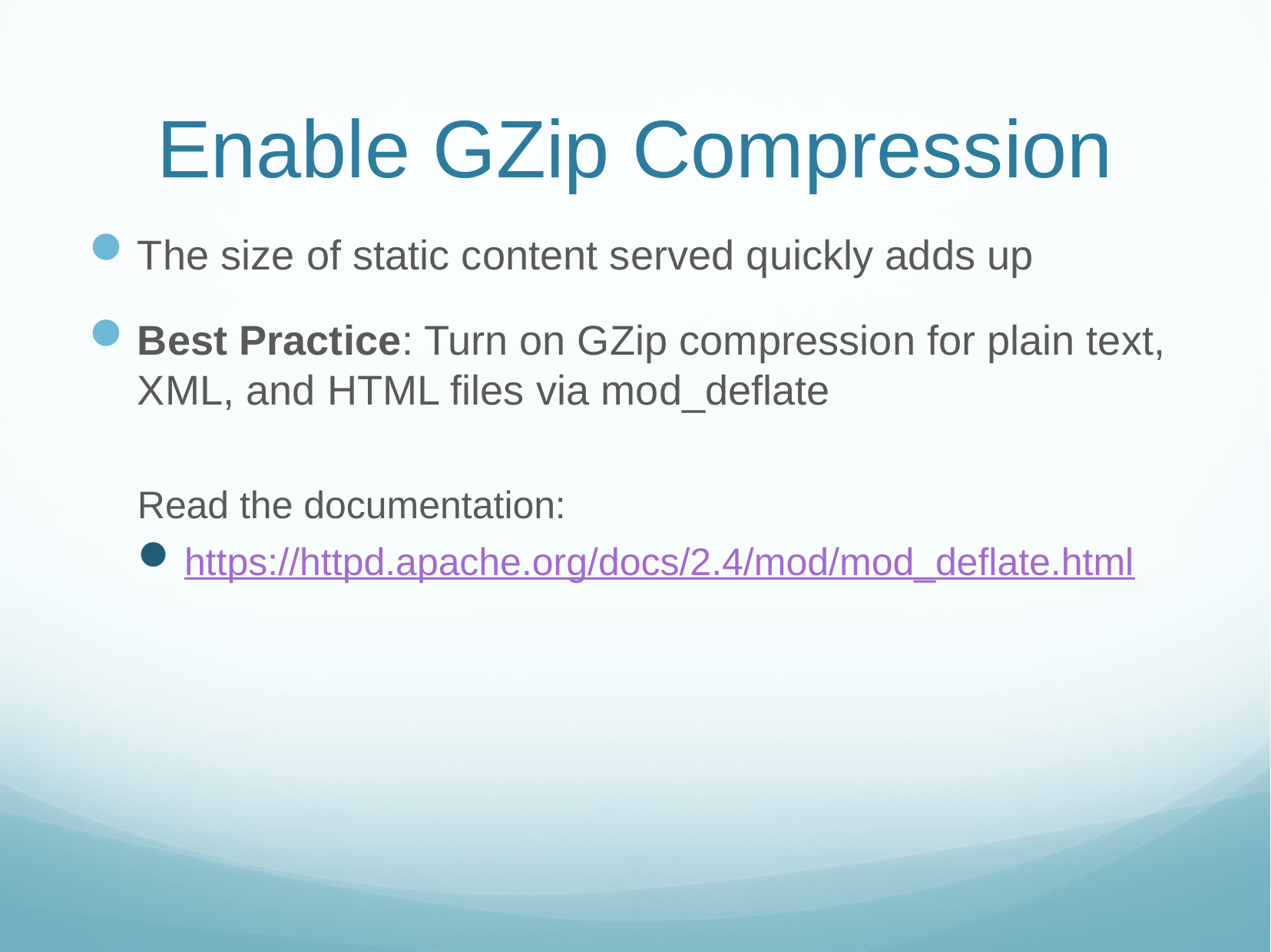

# Enable GZip Compression
The size of static content served quickly adds up
Best Practice: Turn on GZip compression for plain text, XML, and HTML files via mod_deflate

Read the documentation:
https://httpd.apache.org/docs/2.4/mod/mod_deflate.html